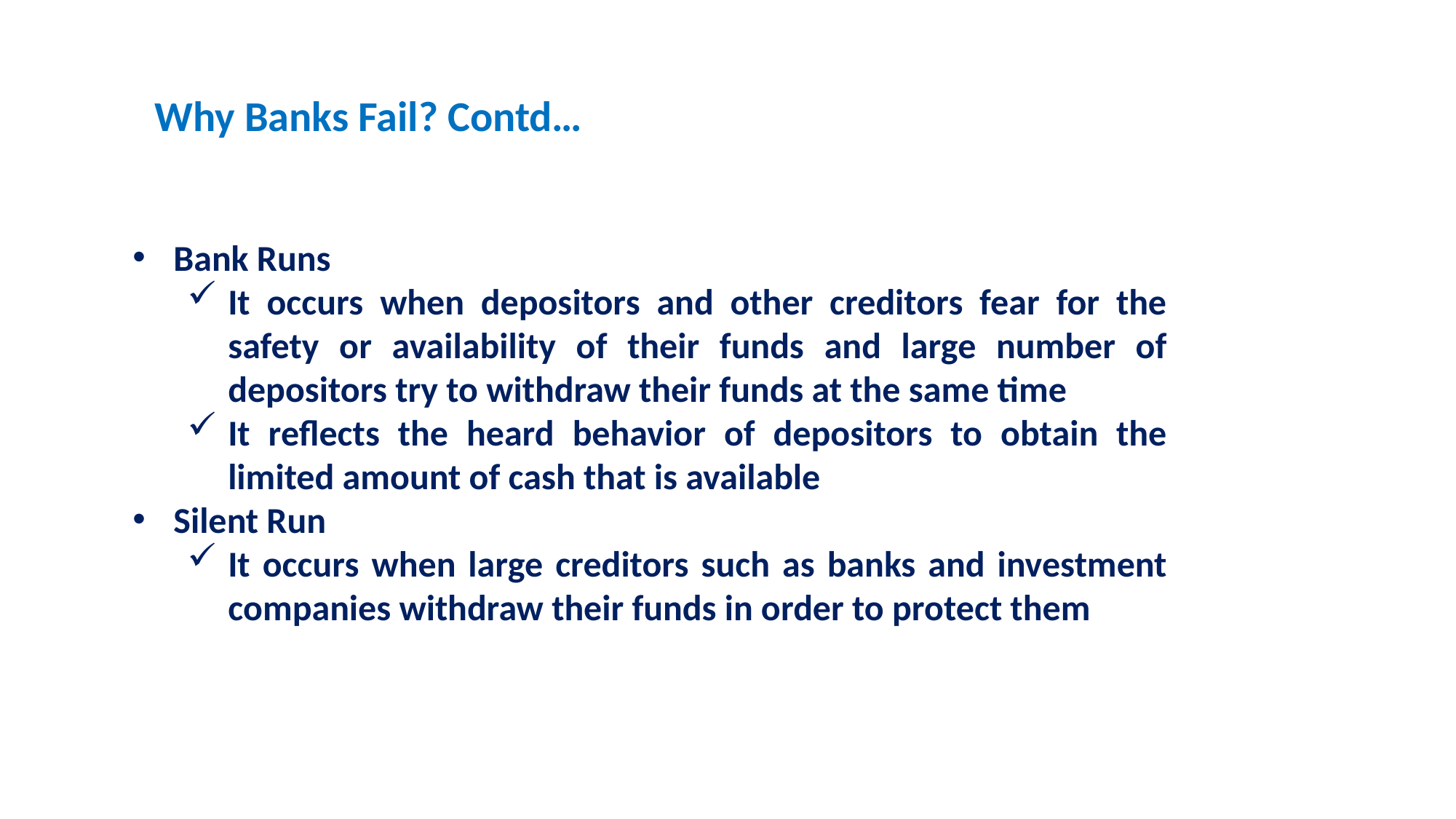

Why Banks Fail? Contd…

Bank Runs
It occurs when depositors and other creditors fear for the safety or availability of their funds and large number of depositors try to withdraw their funds at the same time
It reflects the heard behavior of depositors to obtain the limited amount of cash that is available
Silent Run
It occurs when large creditors such as banks and investment companies withdraw their funds in order to protect them